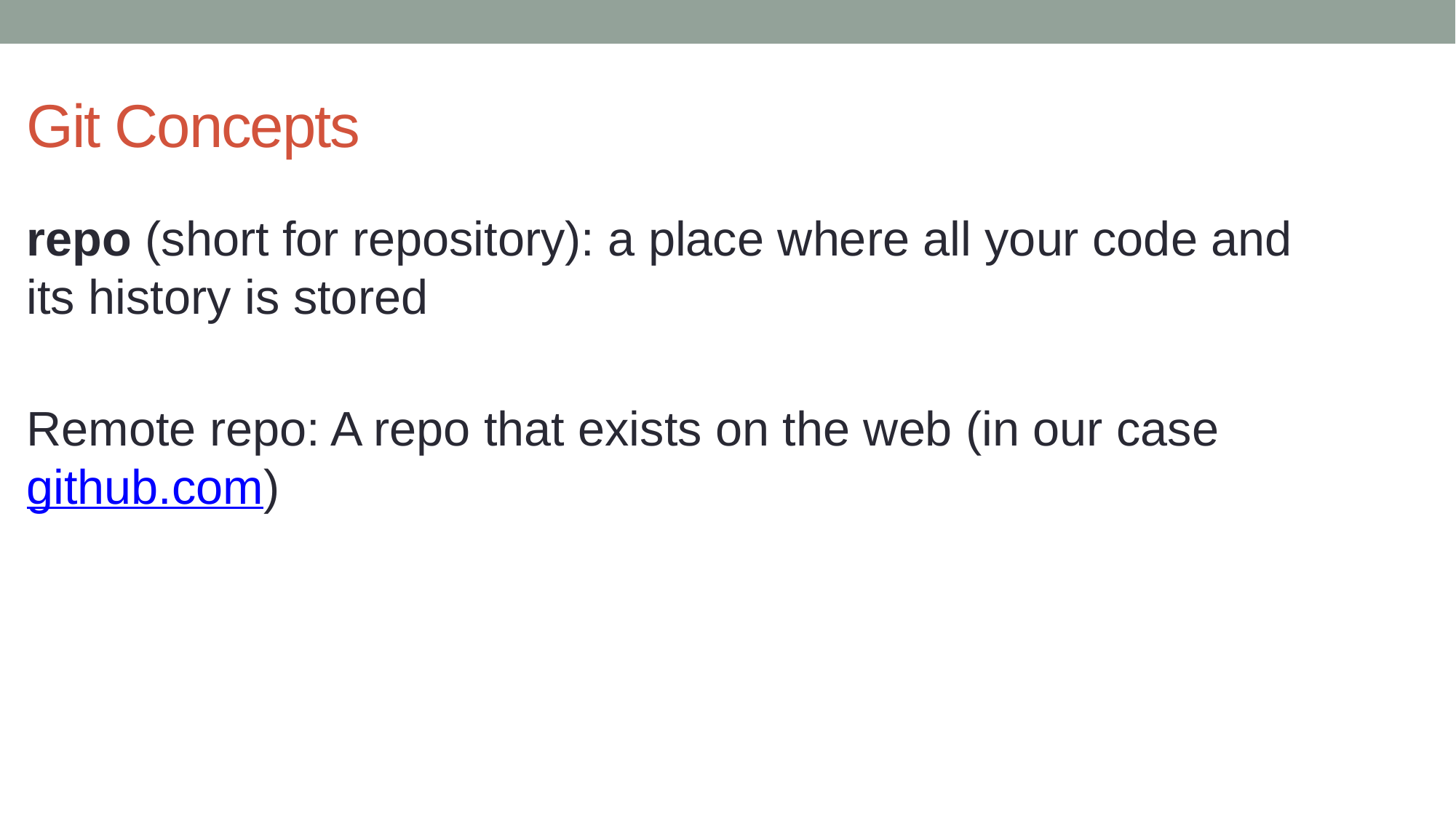

# Git Concepts
repo (short for repository): a place where all your code and its history is stored

Remote repo: A repo that exists on the web (in our case github.com)